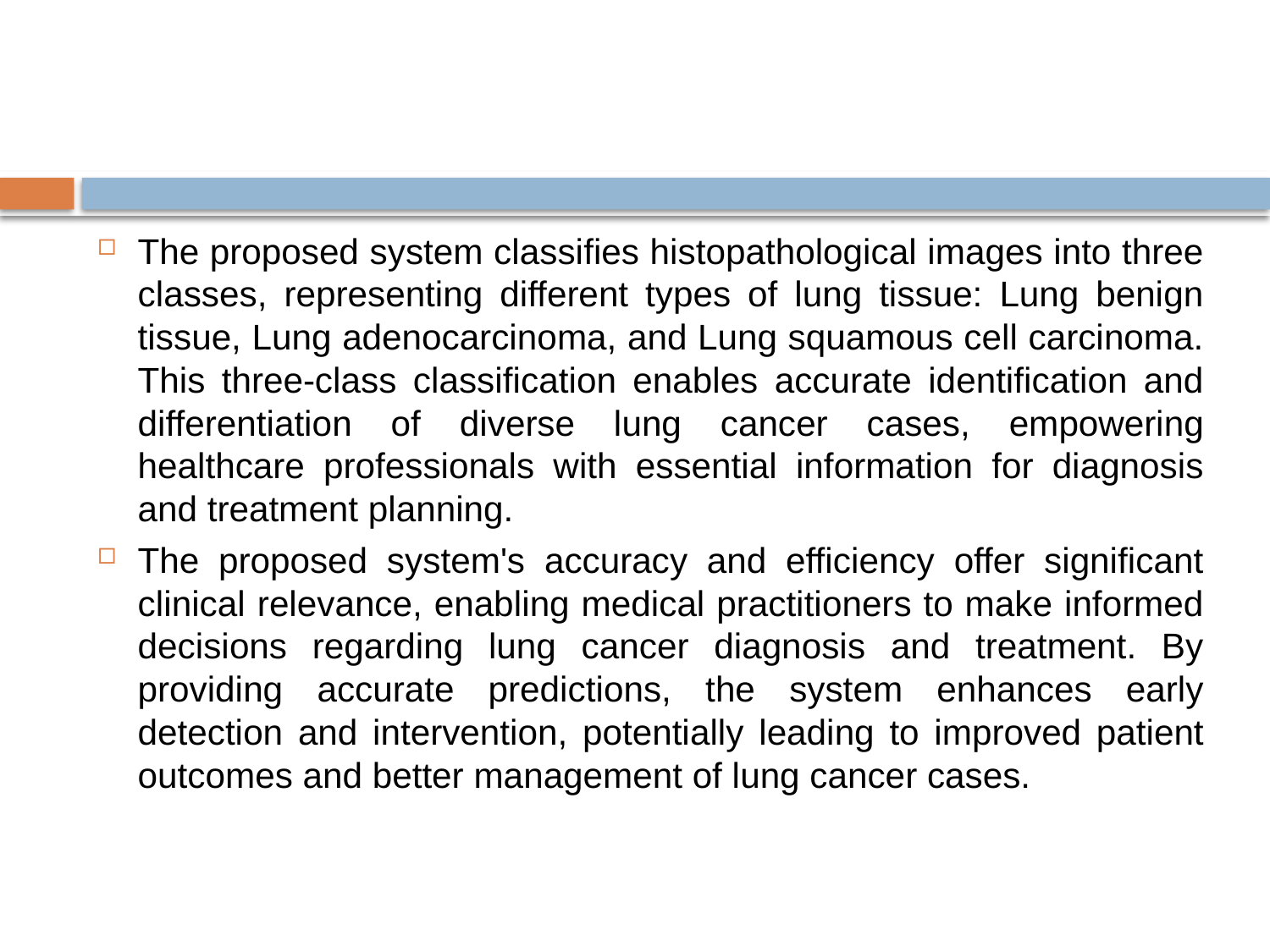

#
The proposed system classifies histopathological images into three classes, representing different types of lung tissue: Lung benign tissue, Lung adenocarcinoma, and Lung squamous cell carcinoma. This three-class classification enables accurate identification and differentiation of diverse lung cancer cases, empowering healthcare professionals with essential information for diagnosis and treatment planning.
The proposed system's accuracy and efficiency offer significant clinical relevance, enabling medical practitioners to make informed decisions regarding lung cancer diagnosis and treatment. By providing accurate predictions, the system enhances early detection and intervention, potentially leading to improved patient outcomes and better management of lung cancer cases.